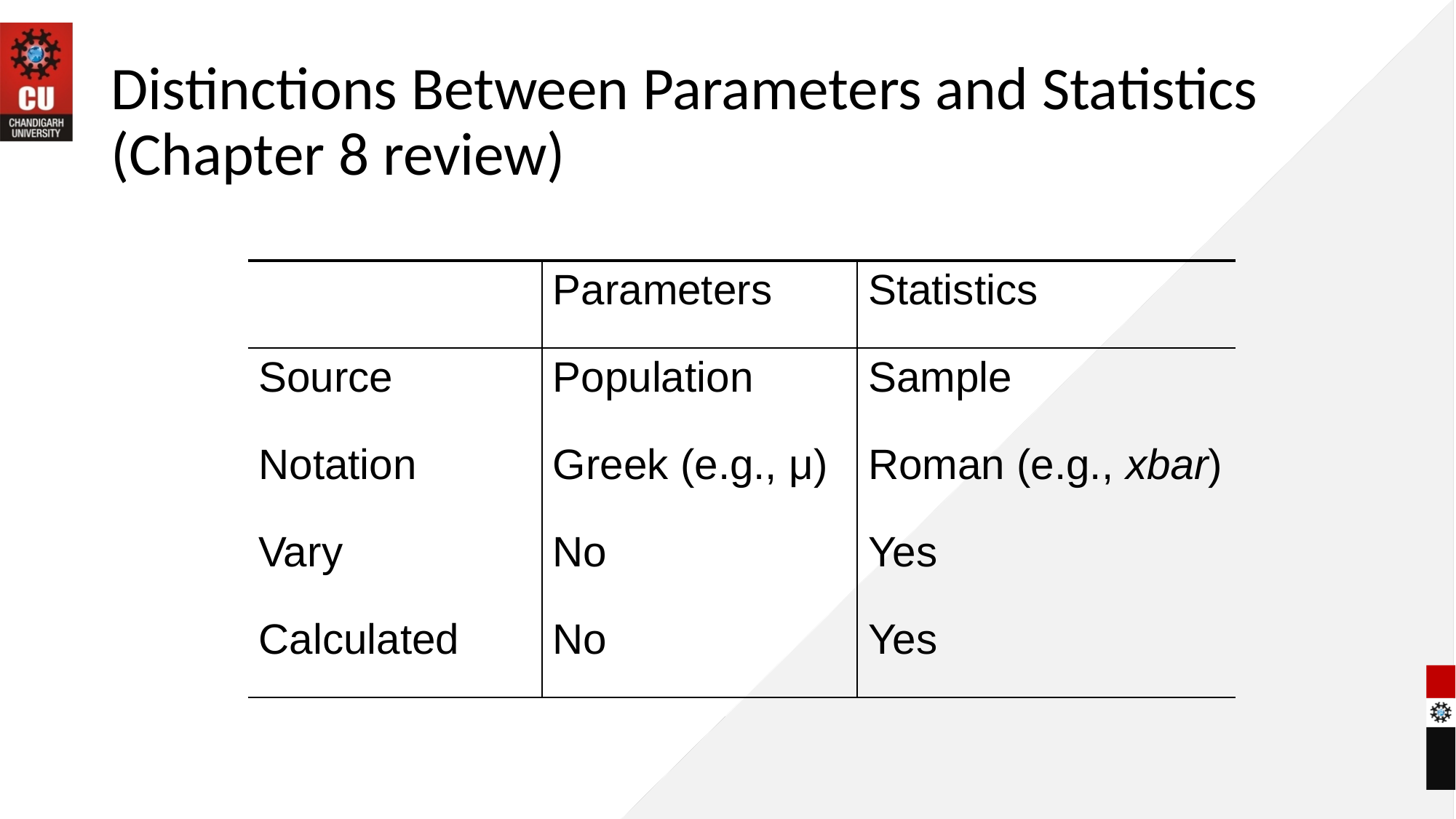

# Distinctions Between Parameters and Statistics (Chapter 8 review)
|  | Parameters | Statistics |
| --- | --- | --- |
| Source | Population | Sample |
| Notation | Greek (e.g., μ) | Roman (e.g., xbar) |
| Vary | No | Yes |
| Calculated | No | Yes |